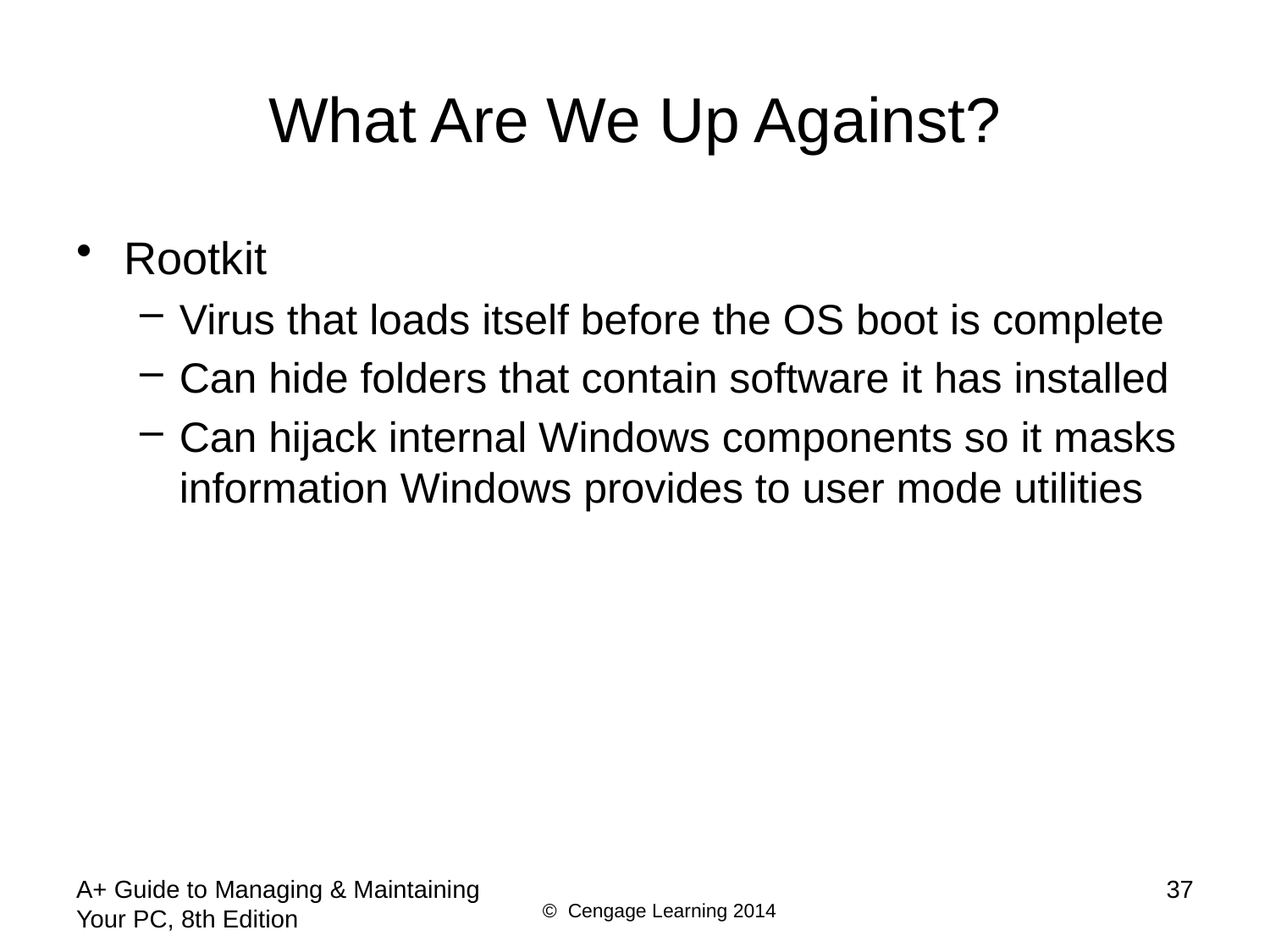

# What Are We Up Against?
Rootkit
Virus that loads itself before the OS boot is complete
Can hide folders that contain software it has installed
Can hijack internal Windows components so it masks information Windows provides to user mode utilities
A+ Guide to Managing & Maintaining Your PC, 8th Edition
37